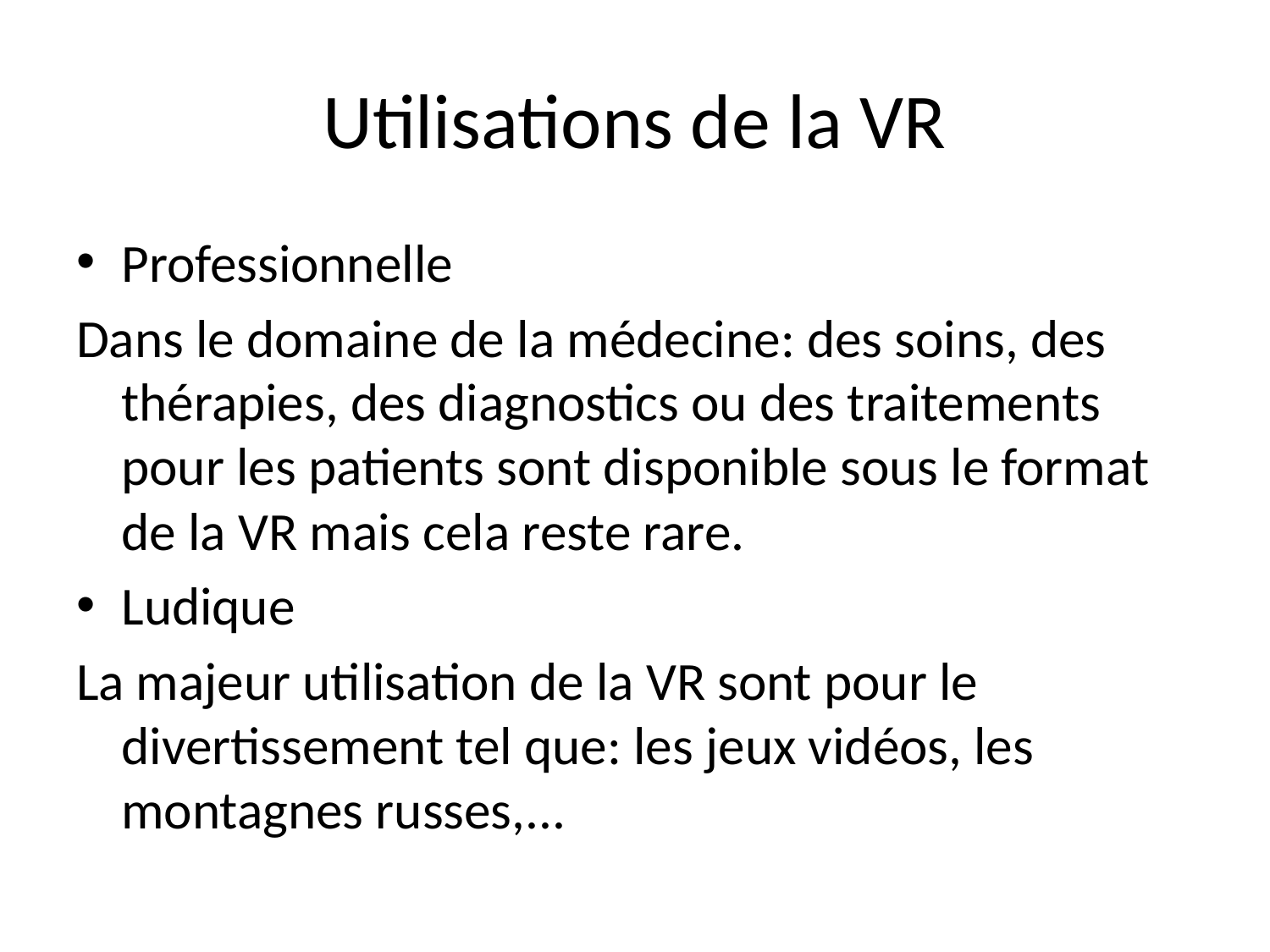

# Utilisations de la VR
Professionnelle
Dans le domaine de la médecine: des soins, des thérapies, des diagnostics ou des traitements pour les patients sont disponible sous le format de la VR mais cela reste rare.
Ludique
La majeur utilisation de la VR sont pour le divertissement tel que: les jeux vidéos, les montagnes russes,...